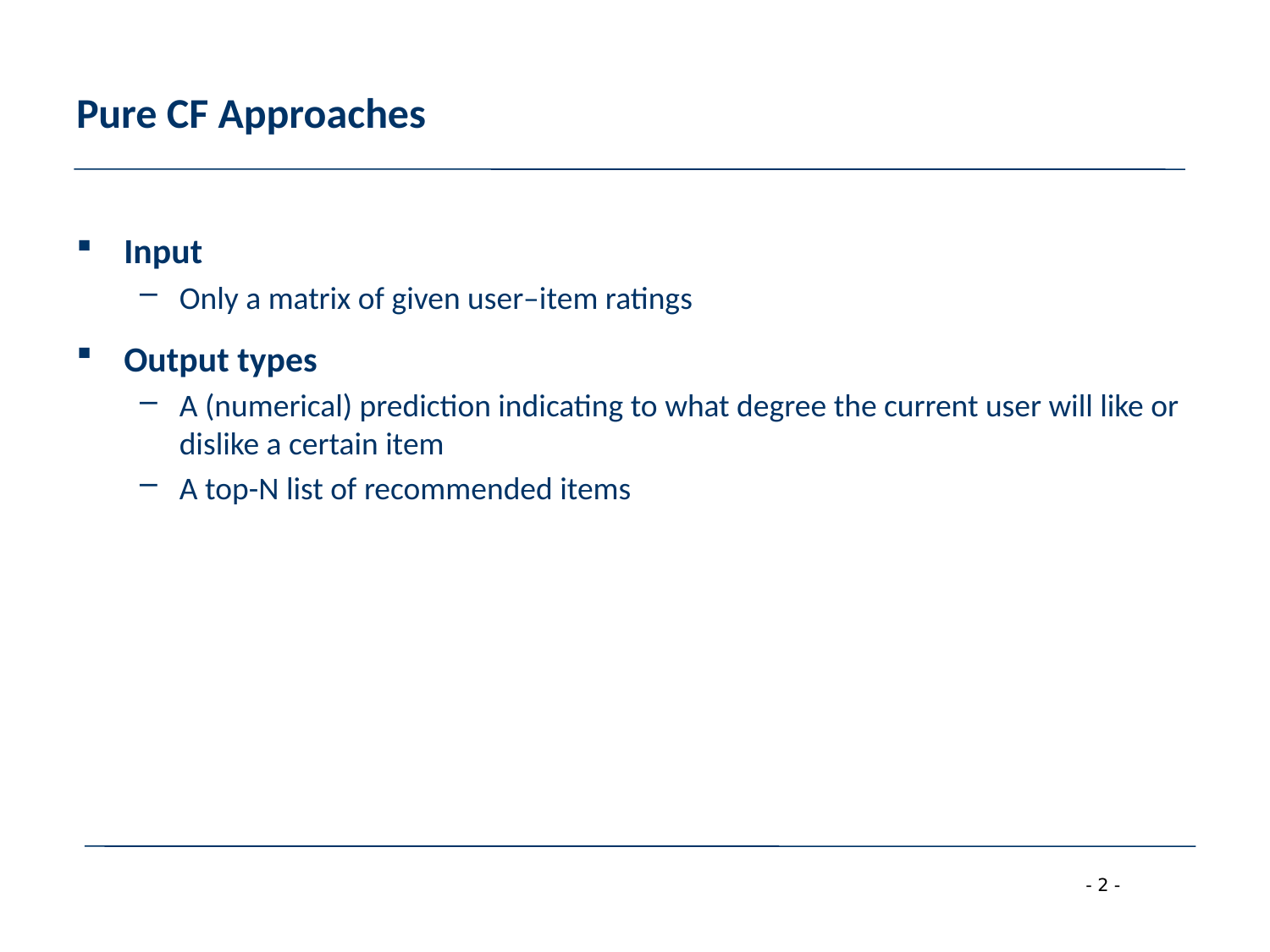

# Pure CF Approaches
Input
Only a matrix of given user–item ratings
Output types
A (numerical) prediction indicating to what degree the current user will like or dislike a certain item
A top-N list of recommended items